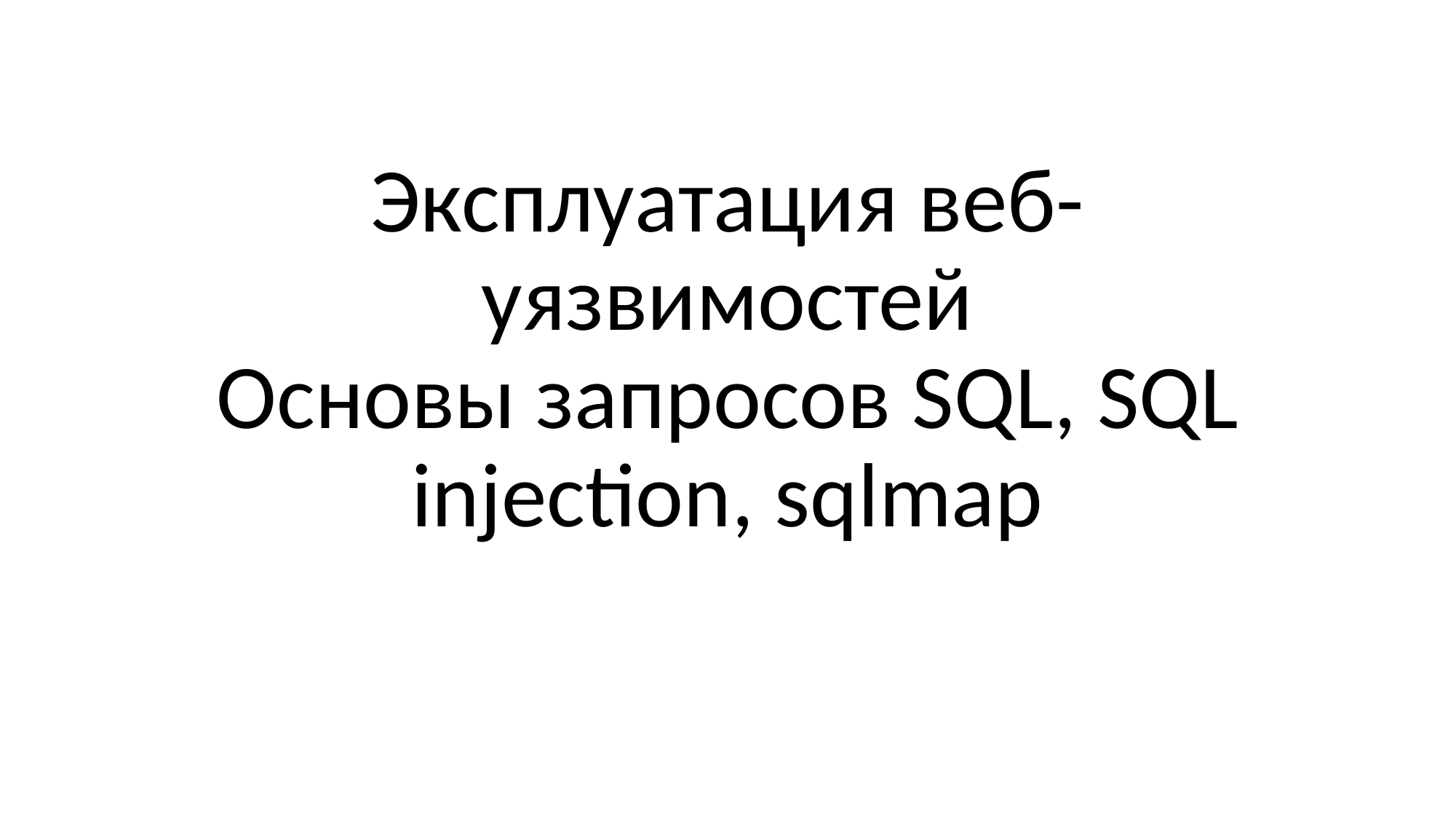

# Эксплуатация веб-уязвимостей Основы запросов SQL, SQL injection, sqlmap